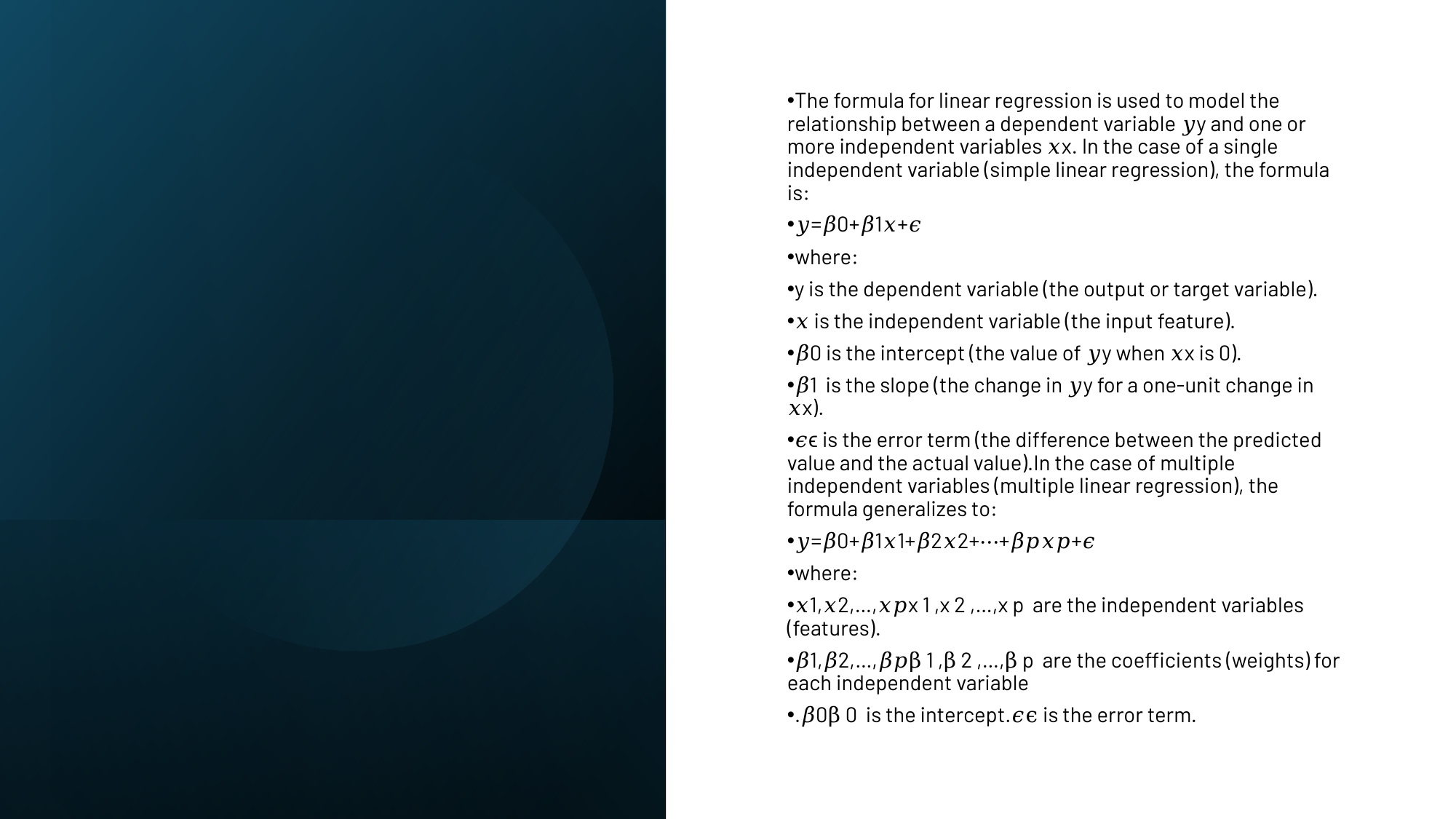

The formula for linear regression is used to model the relationship between a dependent variable 𝑦y and one or more independent variables 𝑥x. In the case of a single independent variable (simple linear regression), the formula is:
𝑦=𝛽0+𝛽1𝑥+𝜖
where:
y is the dependent variable (the output or target variable).
𝑥 is the independent variable (the input feature).
𝛽0 is the intercept (the value of 𝑦y when 𝑥x is 0).
𝛽1​  is the slope (the change in 𝑦y for a one-unit change in 𝑥x).
𝜖ϵ is the error term (the difference between the predicted value and the actual value).In the case of multiple independent variables (multiple linear regression), the formula generalizes to:
𝑦=𝛽0+𝛽1𝑥1+𝛽2𝑥2+⋯+𝛽𝑝𝑥𝑝+𝜖
where:
𝑥1,𝑥2,…,𝑥𝑝x 1​ ,x 2​ ,…,x p​  are the independent variables (features).
𝛽1,𝛽2,…,𝛽𝑝β 1​ ,β 2​ ,…,β p​  are the coefficients (weights) for each independent variable
.𝛽0β 0​  is the intercept.𝜖ϵ is the error term.